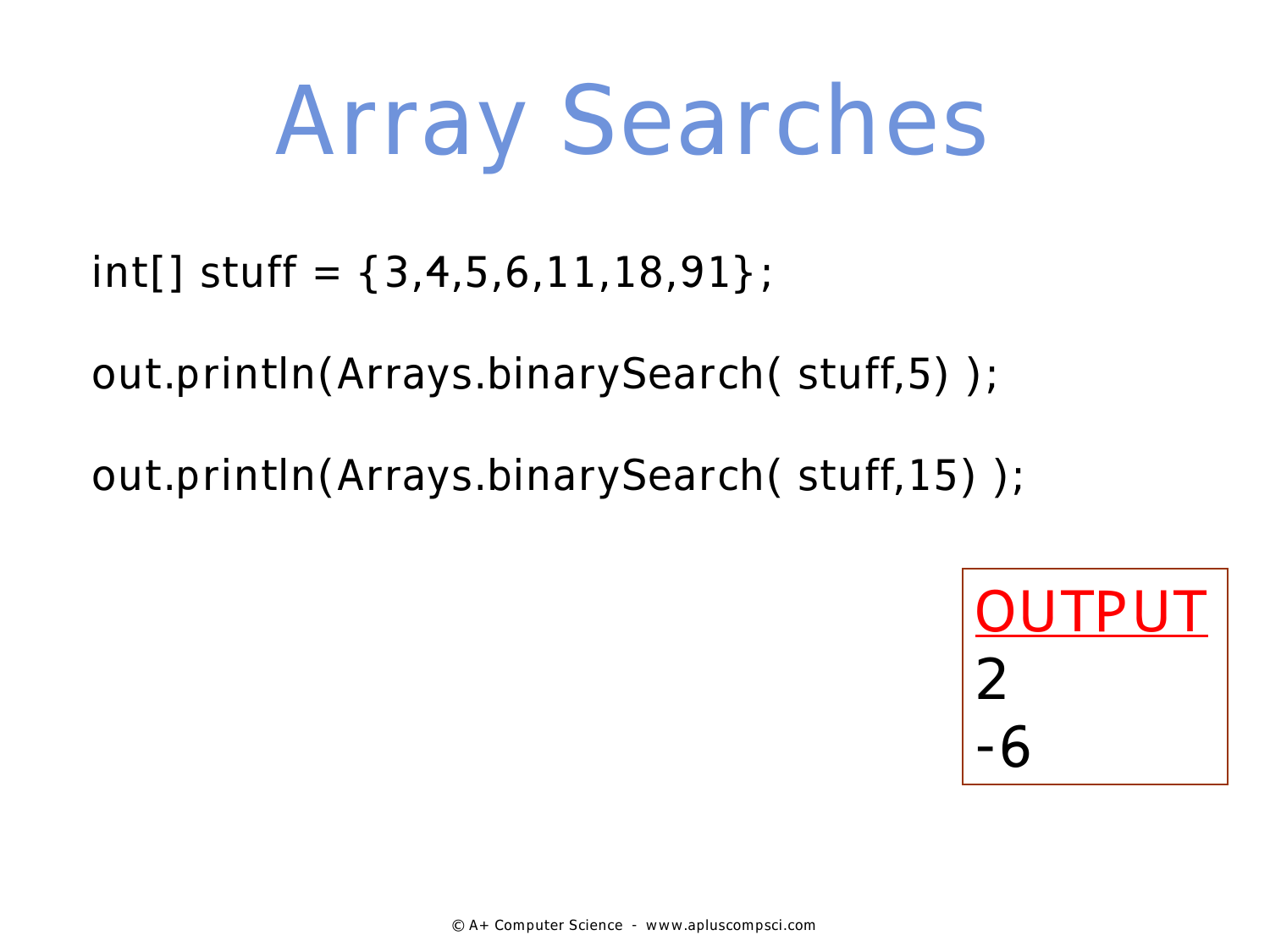

Array Searches
int[] stuff = {3,4,5,6,11,18,91};

out.println(Arrays.binarySearch( stuff,5) );

out.println(Arrays.binarySearch( stuff,15) );

OUTPUT
2
-6

© A+ Computer Science  -  www.apluscompsci.com